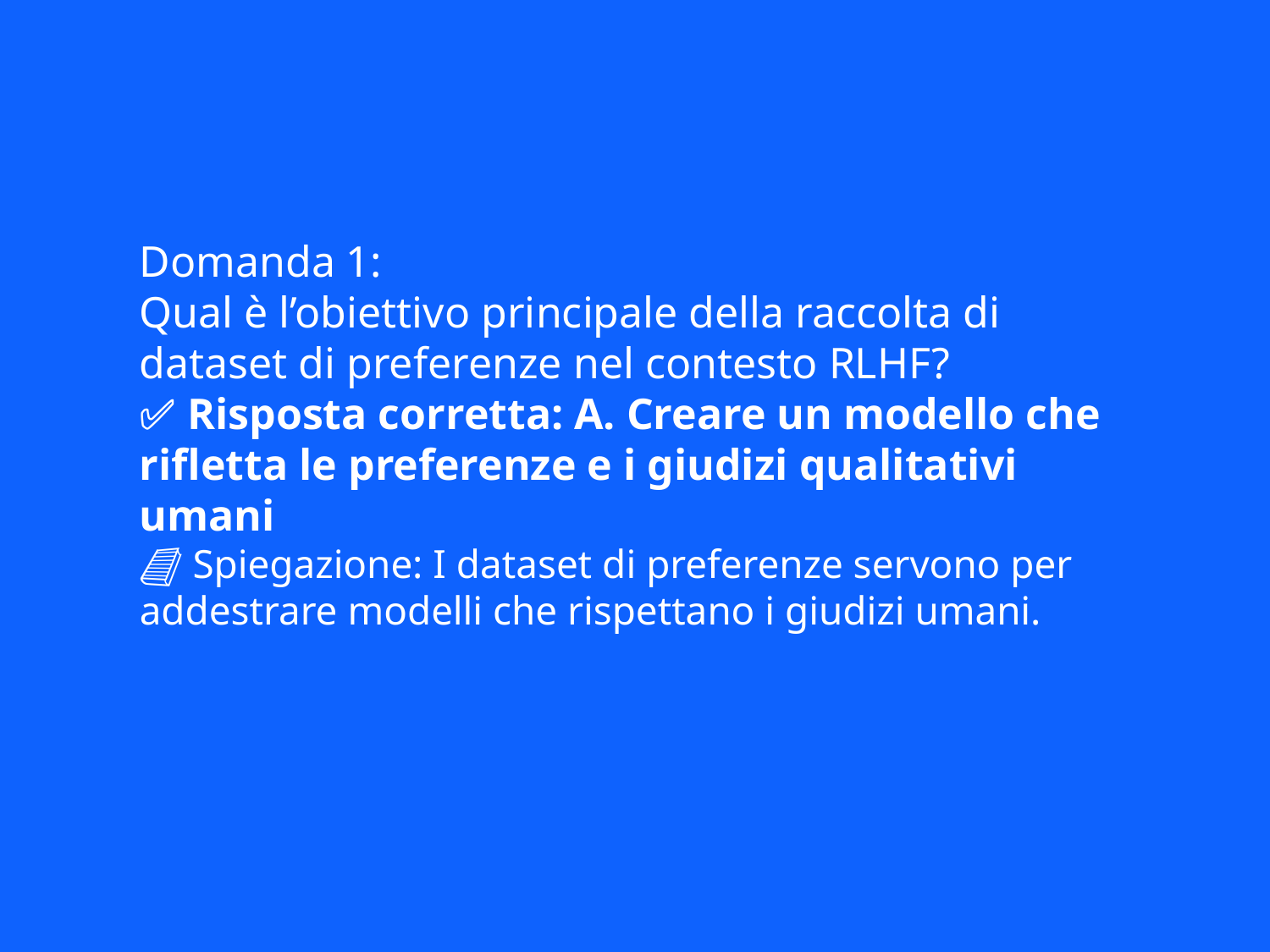

Domanda 1:
Qual è l’obiettivo principale della raccolta di dataset di preferenze nel contesto RLHF?
✅ Risposta corretta: A. Creare un modello che rifletta le preferenze e i giudizi qualitativi umani
📘 Spiegazione: I dataset di preferenze servono per addestrare modelli che rispettano i giudizi umani.